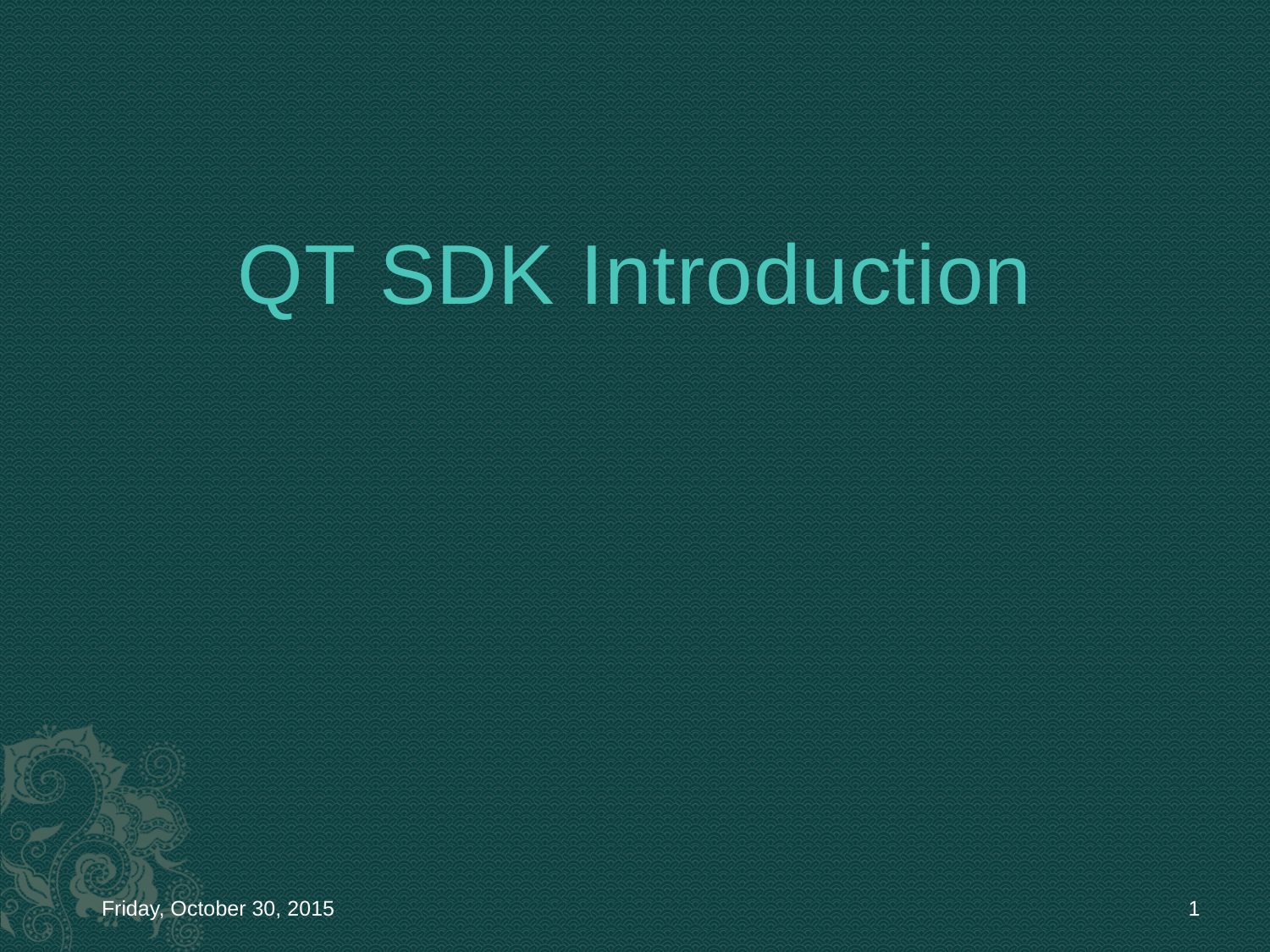

# QT SDK Introduction
Friday, October 30, 2015

1